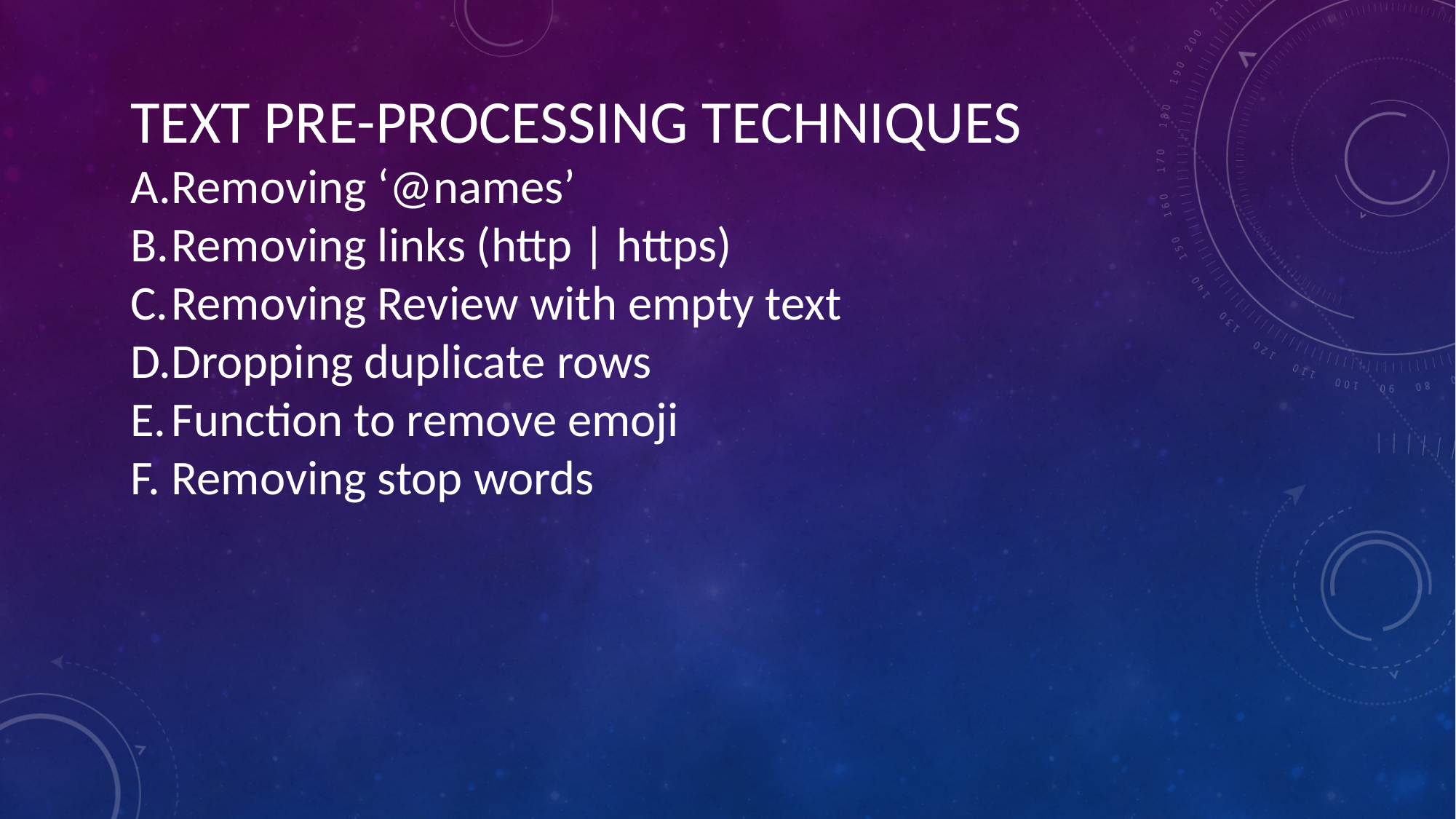

TEXT PRE-PROCESSING TECHNIQUES
Removing ‘@names’
Removing links (http | https)
Removing Review with empty text
Dropping duplicate rows
Function to remove emoji
Removing stop words